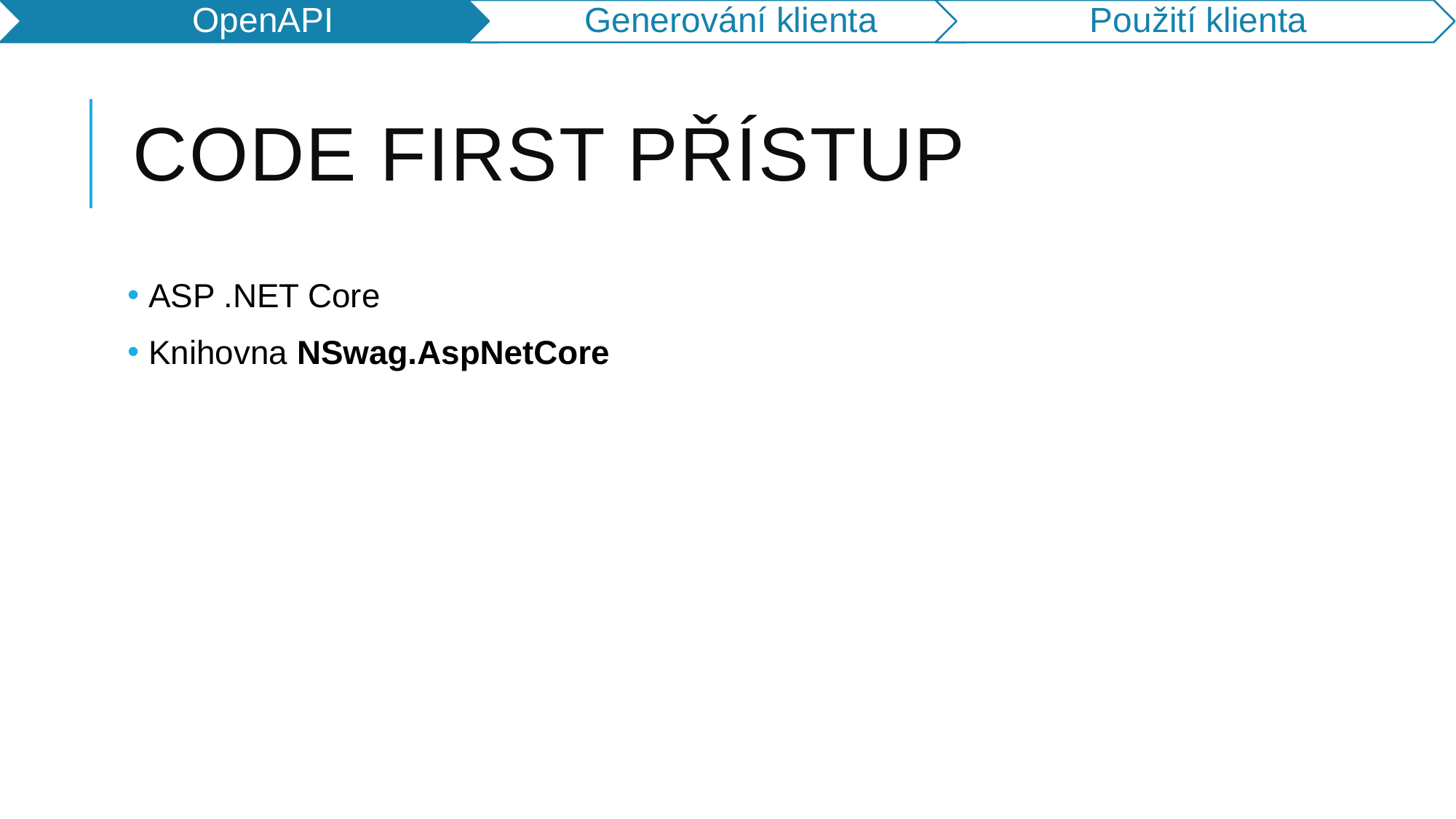

OpenAPI
Generování klienta
Použití klienta
# Code First Přístup
 ASP .NET Core
 Knihovna NSwag.AspNetCore